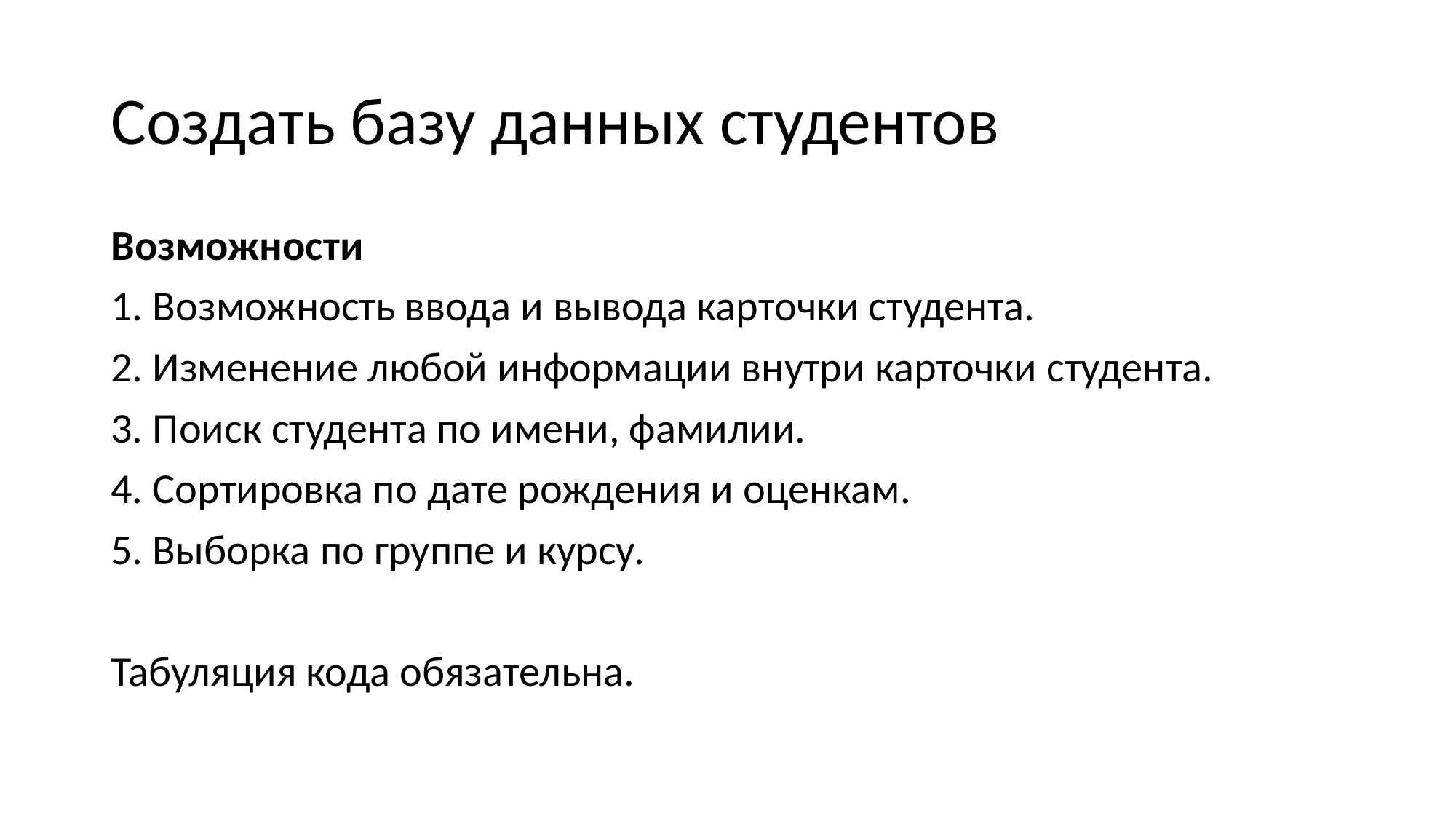

# Создать базу данных студентов
Возможности
1. Возможность ввода и вывода карточки студента.
2. Изменение любой информации внутри карточки студента.
3. Поиск студента по имени, фамилии.
4. Сортировка по дате рождения и оценкам.
5. Выборка по группе и курсу.

Табуляция кода обязательна.